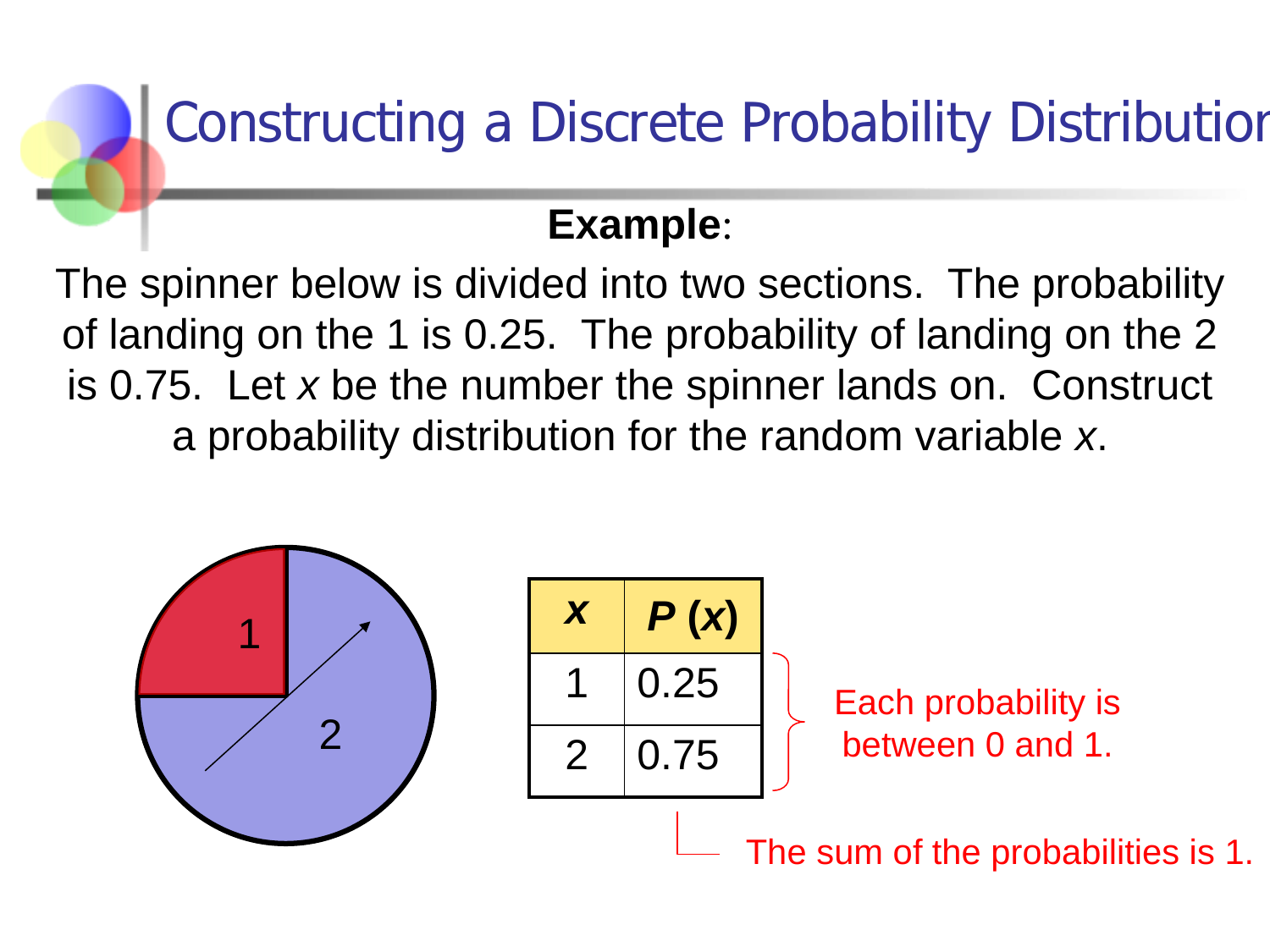

# Constructing a Discrete Probability Distribution
Example:
The spinner below is divided into two sections.  The probability of landing on the 1 is 0.25.  The probability of landing on the 2 is 0.75.  Let x be the number the spinner lands on.  Construct a probability distribution for the random variable x.

1
2
| x | P (x) |
| --- | --- |
| 1 | 0.25 |
| 2 | 0.75 |

Each probability is between 0 and 1.

The sum of the probabilities is 1.